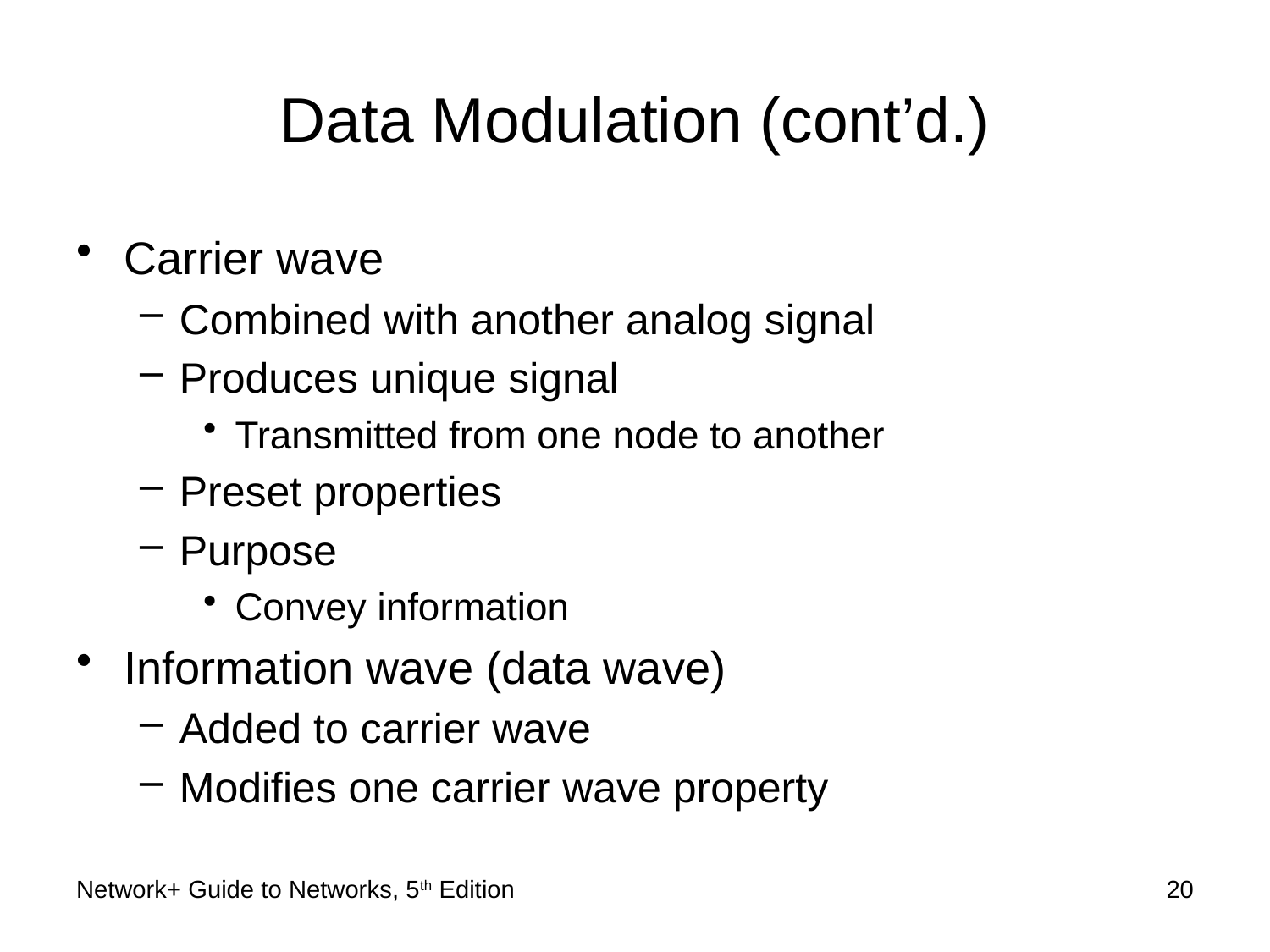

# Data Modulation (cont’d.)
Carrier wave
Combined with another analog signal
Produces unique signal
Transmitted from one node to another
Preset properties
Purpose
Convey information
Information wave (data wave)
Added to carrier wave
Modifies one carrier wave property
Network+ Guide to Networks, 5th Edition
20